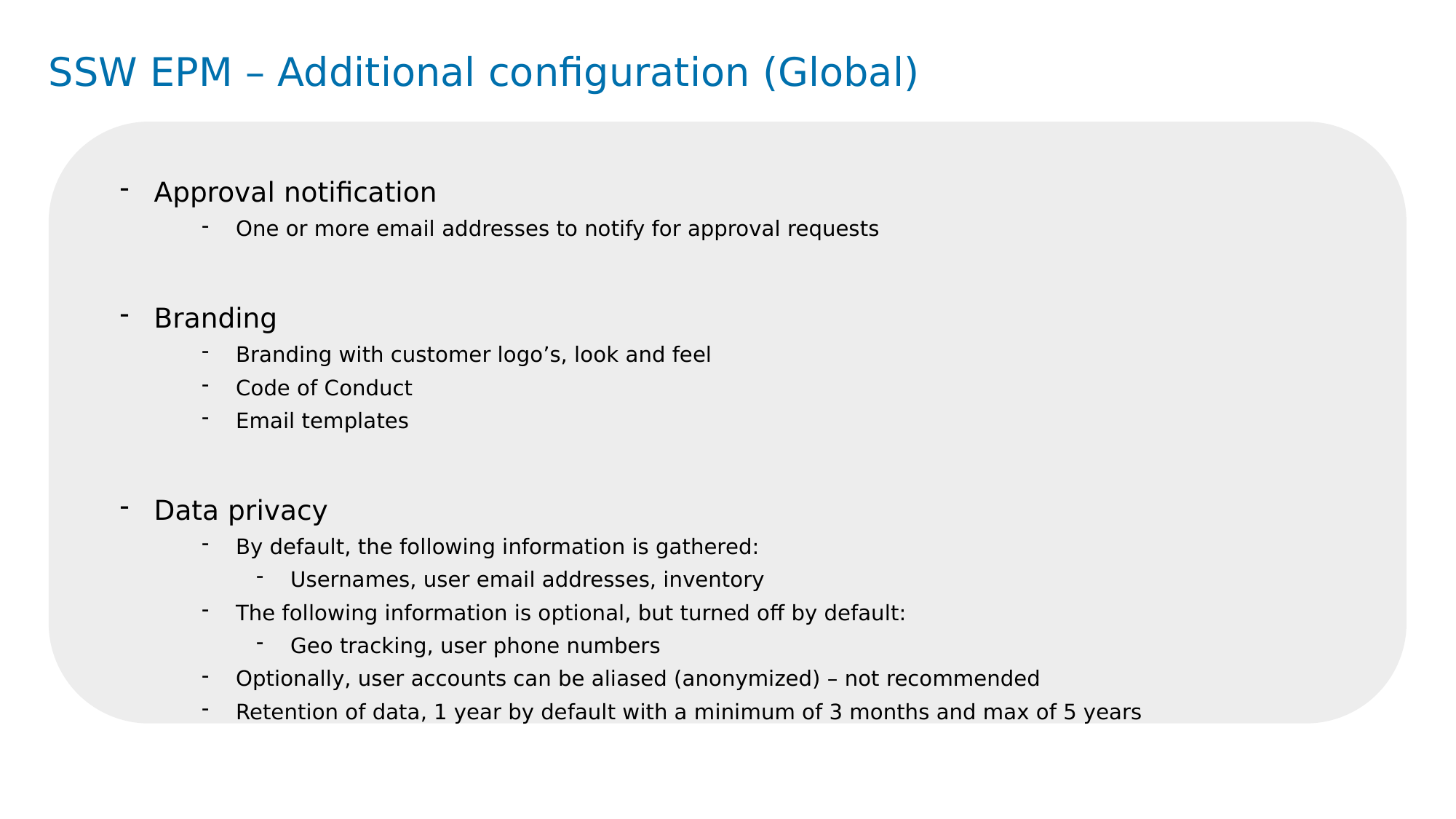

# SSW EPM – Additional configuration (Global)

Approval notification
One or more email addresses to notify for approval requests

Branding
Branding with customer logo’s, look and feel
Code of Conduct
Email templates

Data privacy
By default, the following information is gathered:
Usernames, user email addresses, inventory
The following information is optional, but turned off by default:
Geo tracking, user phone numbers
Optionally, user accounts can be aliased (anonymized) – not recommended
Retention of data, 1 year by default with a minimum of 3 months and max of 5 years